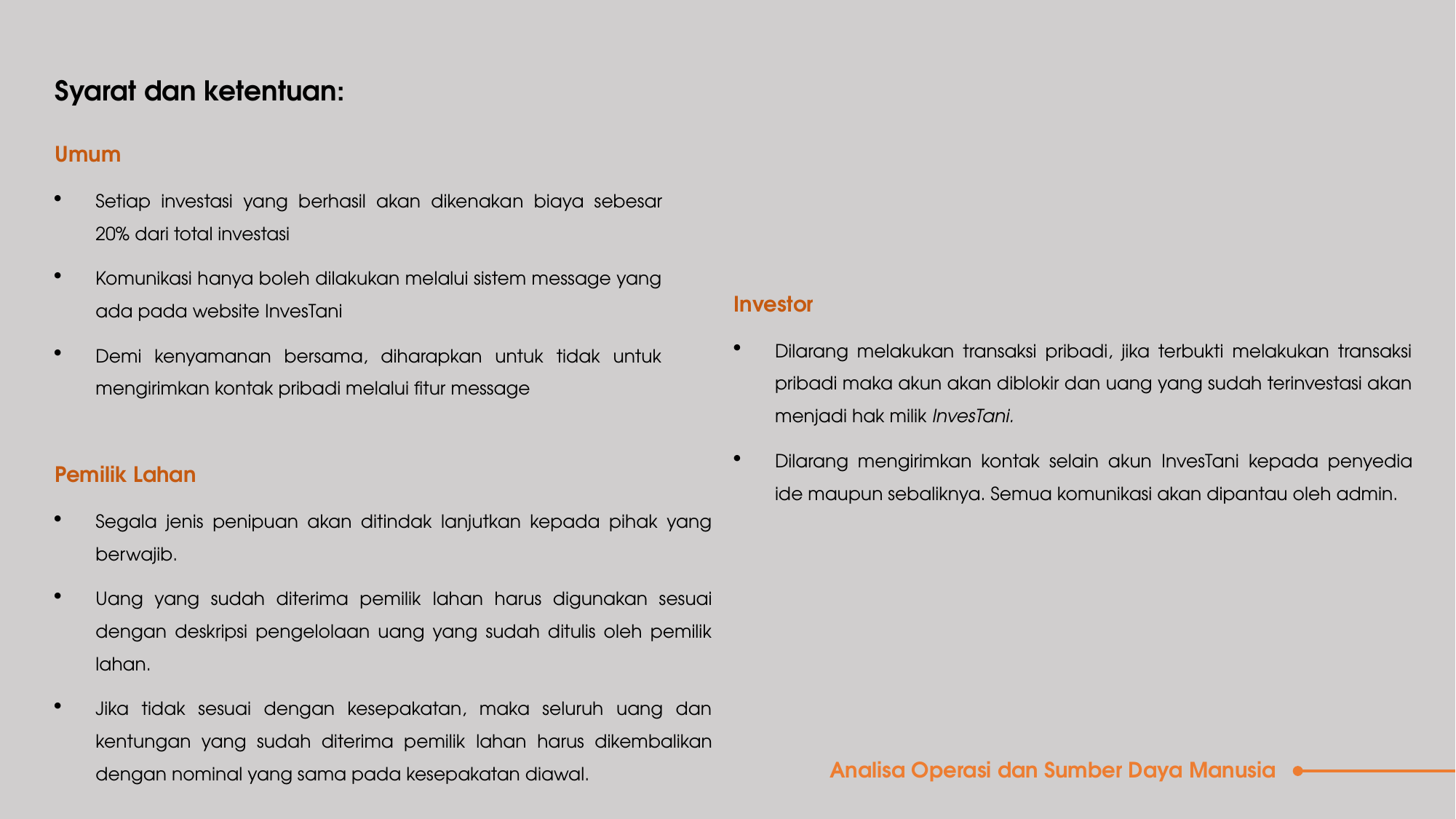

Syarat dan ketentuan:
Umum
Setiap investasi yang berhasil akan dikenakan biaya sebesar 20% dari total investasi
Komunikasi hanya boleh dilakukan melalui sistem message yang ada pada website InvesTani
Demi kenyamanan bersama, diharapkan untuk tidak untuk mengirimkan kontak pribadi melalui fitur message

Investor
Dilarang melakukan transaksi pribadi, jika terbukti melakukan transaksi pribadi maka akun akan diblokir dan uang yang sudah terinvestasi akan menjadi hak milik InvesTani.
Dilarang mengirimkan kontak selain akun InvesTani kepada penyedia ide maupun sebaliknya. Semua komunikasi akan dipantau oleh admin.
Pemilik Lahan
Segala jenis penipuan akan ditindak lanjutkan kepada pihak yang berwajib.
Uang yang sudah diterima pemilik lahan harus digunakan sesuai dengan deskripsi pengelolaan uang yang sudah ditulis oleh pemilik lahan.
Jika tidak sesuai dengan kesepakatan, maka seluruh uang dan kentungan yang sudah diterima pemilik lahan harus dikembalikan dengan nominal yang sama pada kesepakatan diawal.
Analisa Operasi dan Sumber Daya Manusia